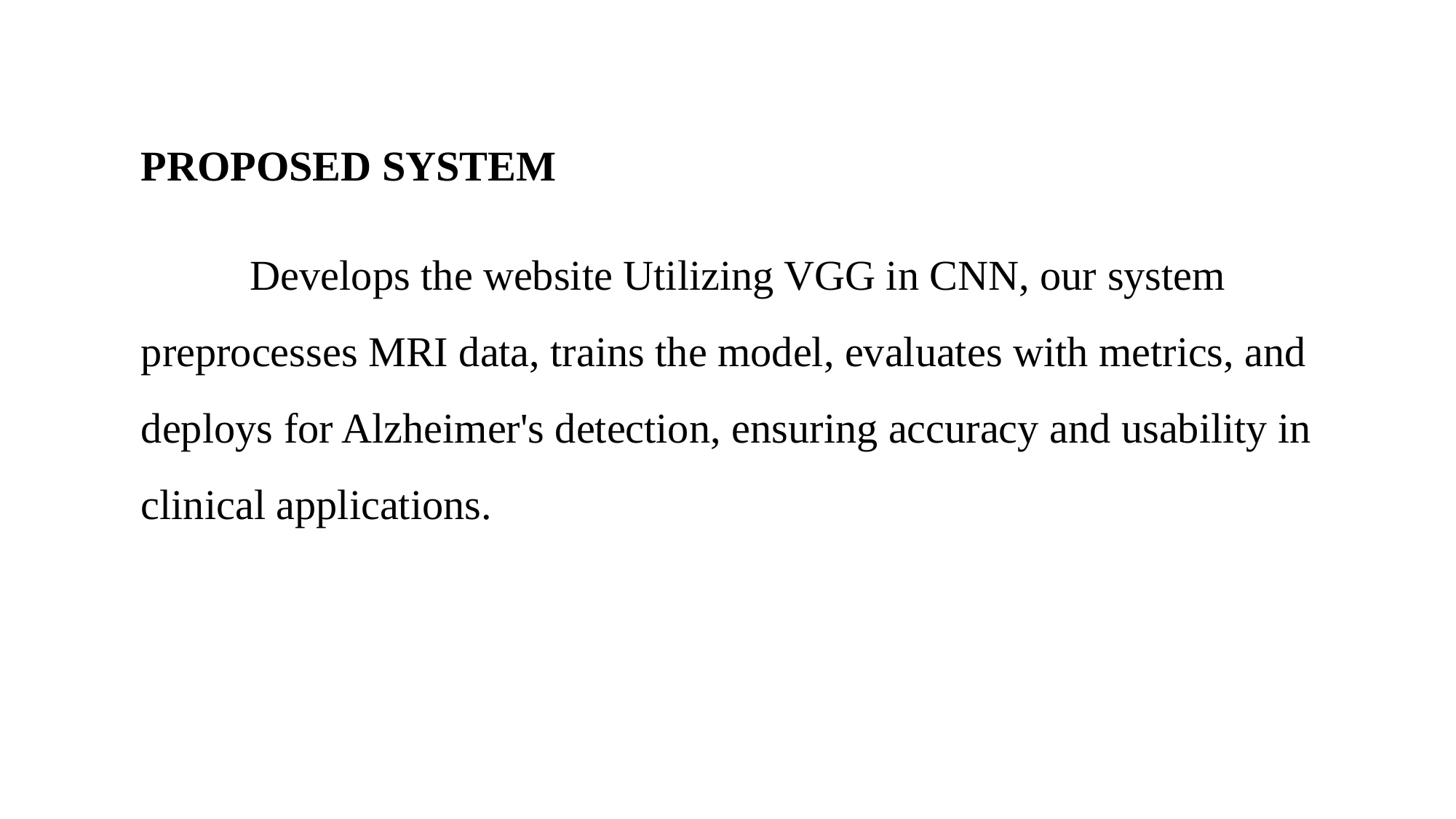

PROPOSED SYSTEM

	Develops the website Utilizing VGG in CNN, our system preprocesses MRI data, trains the model, evaluates with metrics, and deploys for Alzheimer's detection, ensuring accuracy and usability in clinical applications.